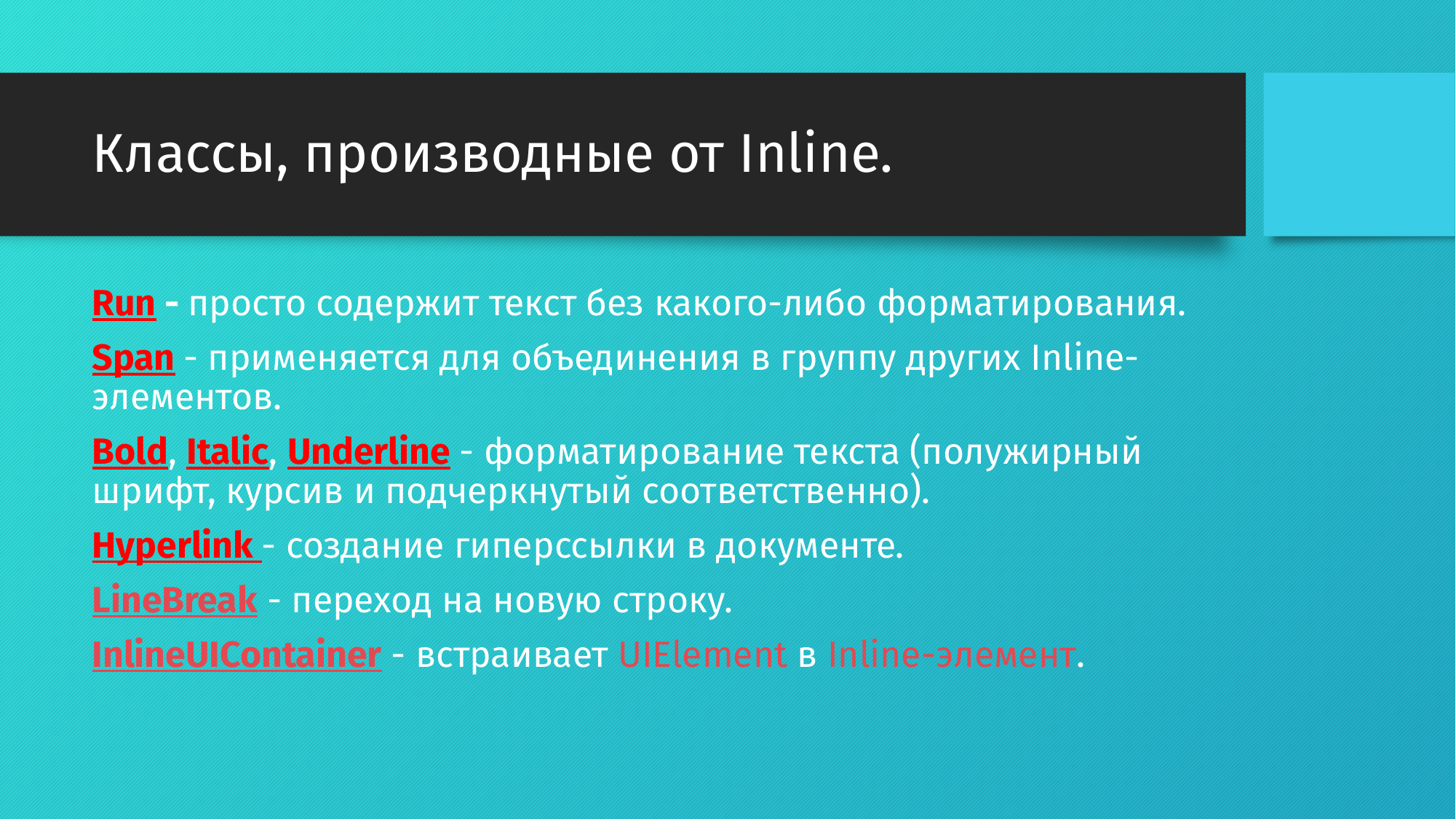

# Классы, производные от Inline.
Run - просто содержит текст без какого-либо форматирования.
Span - применяется для объединения в группу других Inline-элементов.
Bold, Italic, Underline - форматирование текста (полужирный шрифт, курсив и подчеркнутый соответственно).
Hyperlink - создание гиперссылки в документе.
LineBreak - переход на новую строку.
InlineUIContainer - встраивает UIElement в Inline-элемент.